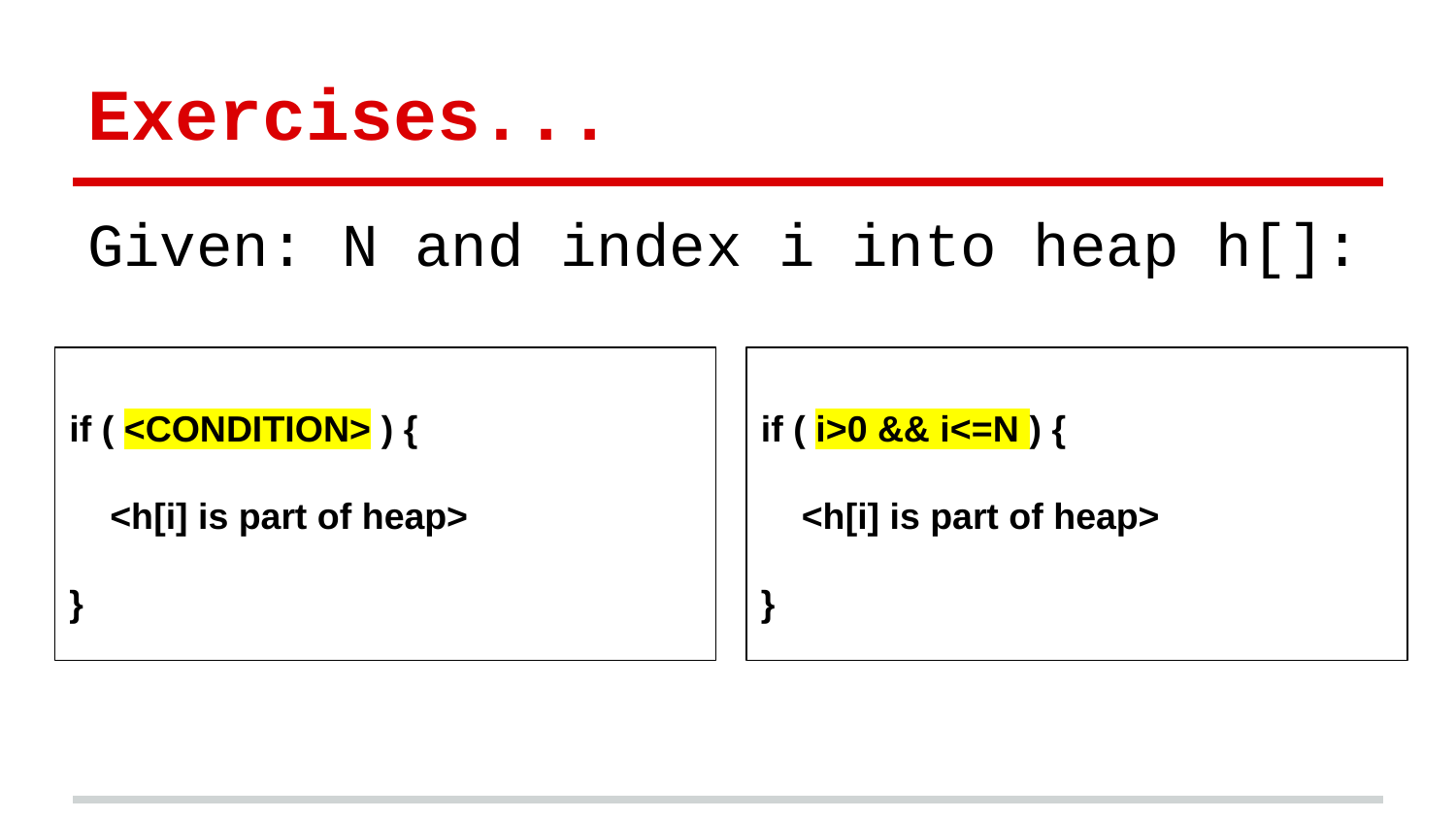

# Exercises...
Given: N and index i into heap h[]:

if ( <CONDITION> ) {

    <h[i] is part of heap>

}

if ( i>0 && i<=N ) {

    <h[i] is part of heap>

}